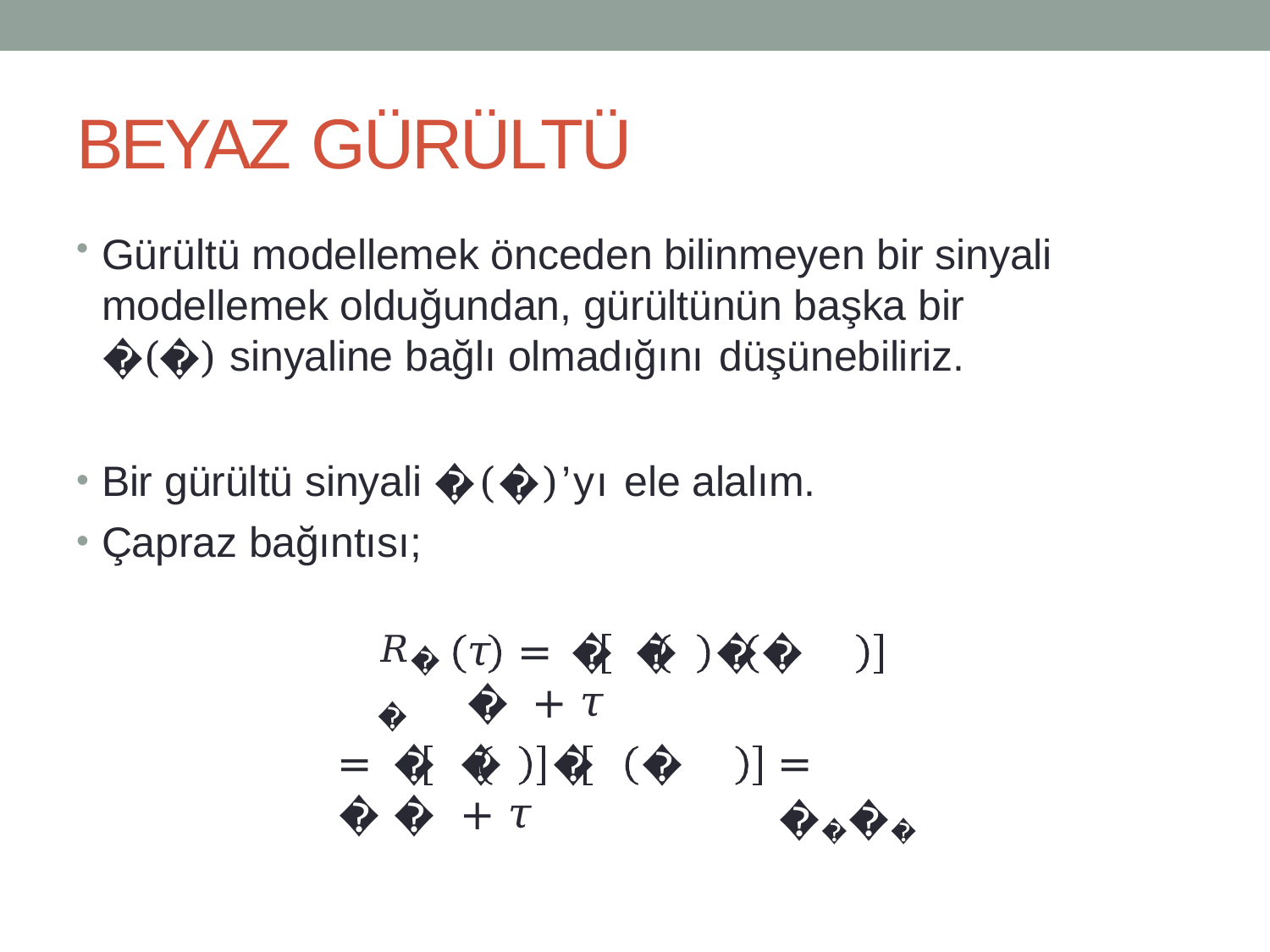

# BEYAZ GÜRÜLTÜ
Gürültü modellemek önceden bilinmeyen bir sinyali  modellemek olduğundan, gürültünün başka bir  �(�) sinyaline bağlı olmadığını düşünebiliriz.

Bir gürültü sinyali �(�)’yı ele alalım.
Çapraz bağıntısı;
𝜏	=	�  �	�	�	�  + 𝜏
𝑅��

=	�  �	�	�  �	�    + 𝜏
= 	 ����